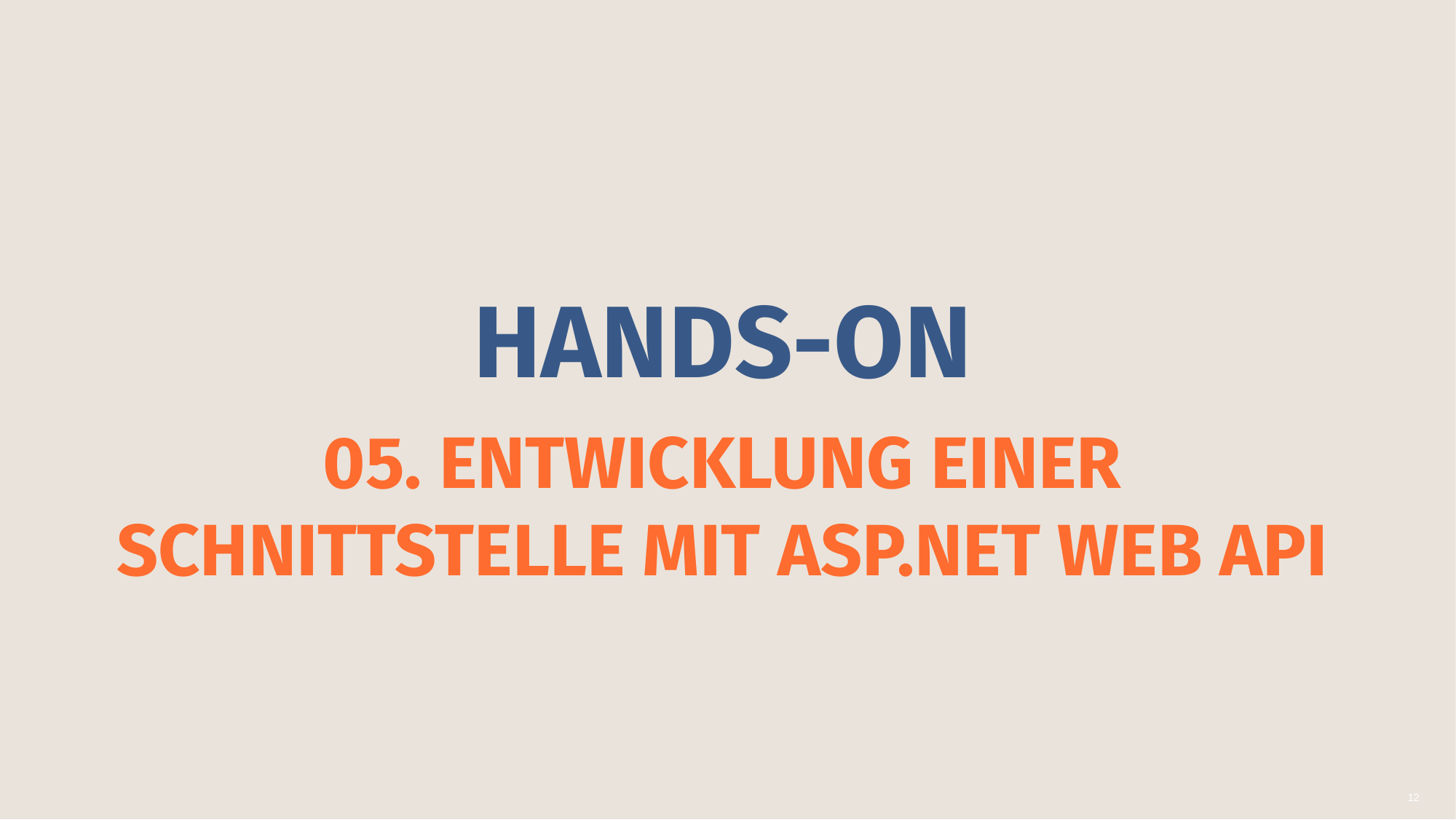

# HANDS-ON
05. Entwicklung einer Schnittstelle mit ASP.NET Web API
12